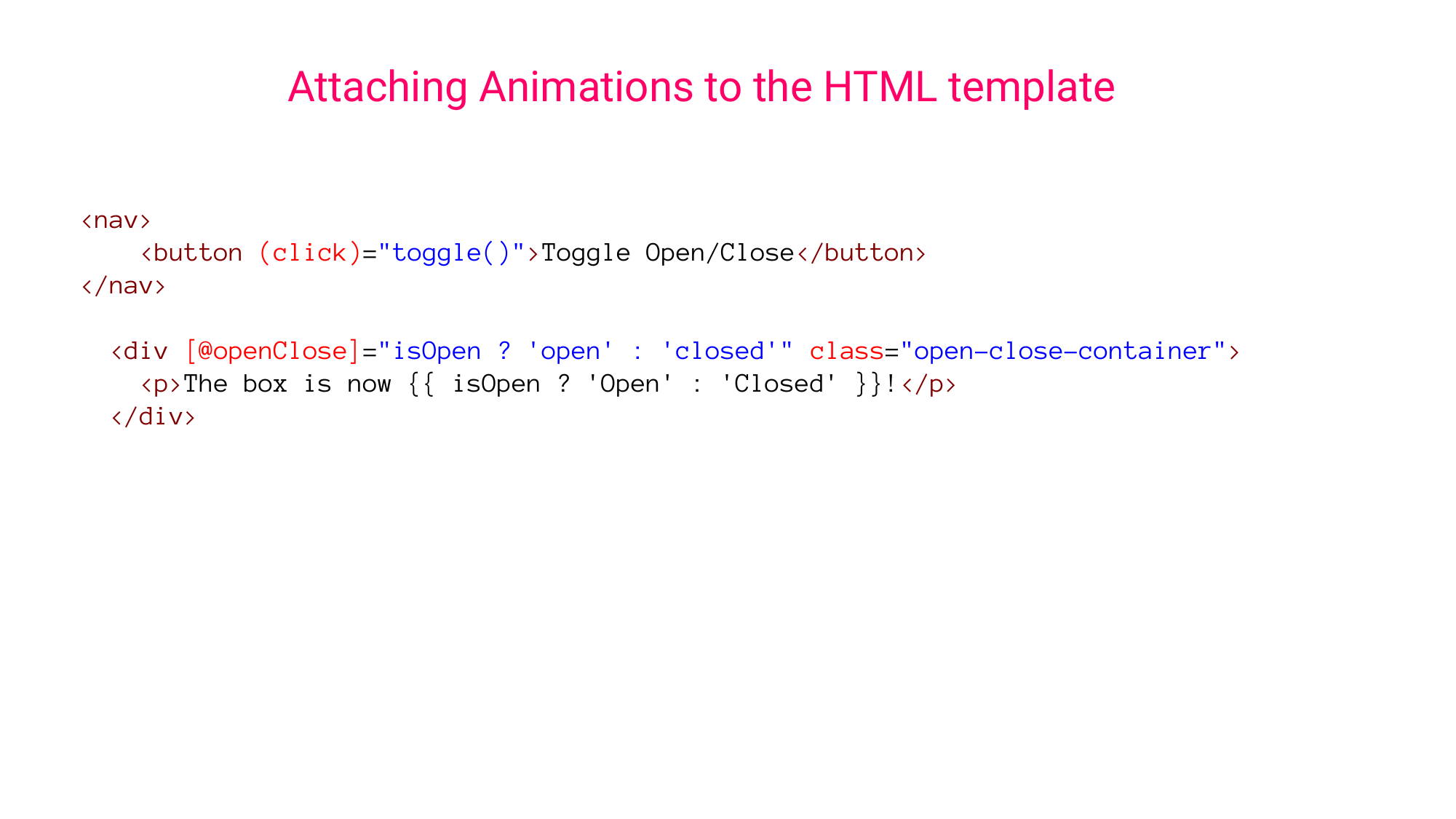

Attaching Animations to the HTML template
<nav>
    <button (click)="toggle()">Toggle Open/Close</button>
</nav>

  <div [@openClose]="isOpen ? 'open' : 'closed'" class="open-close-container">
    <p>The box is now {{ isOpen ? 'Open' : 'Closed' }}!</p>
  </div>